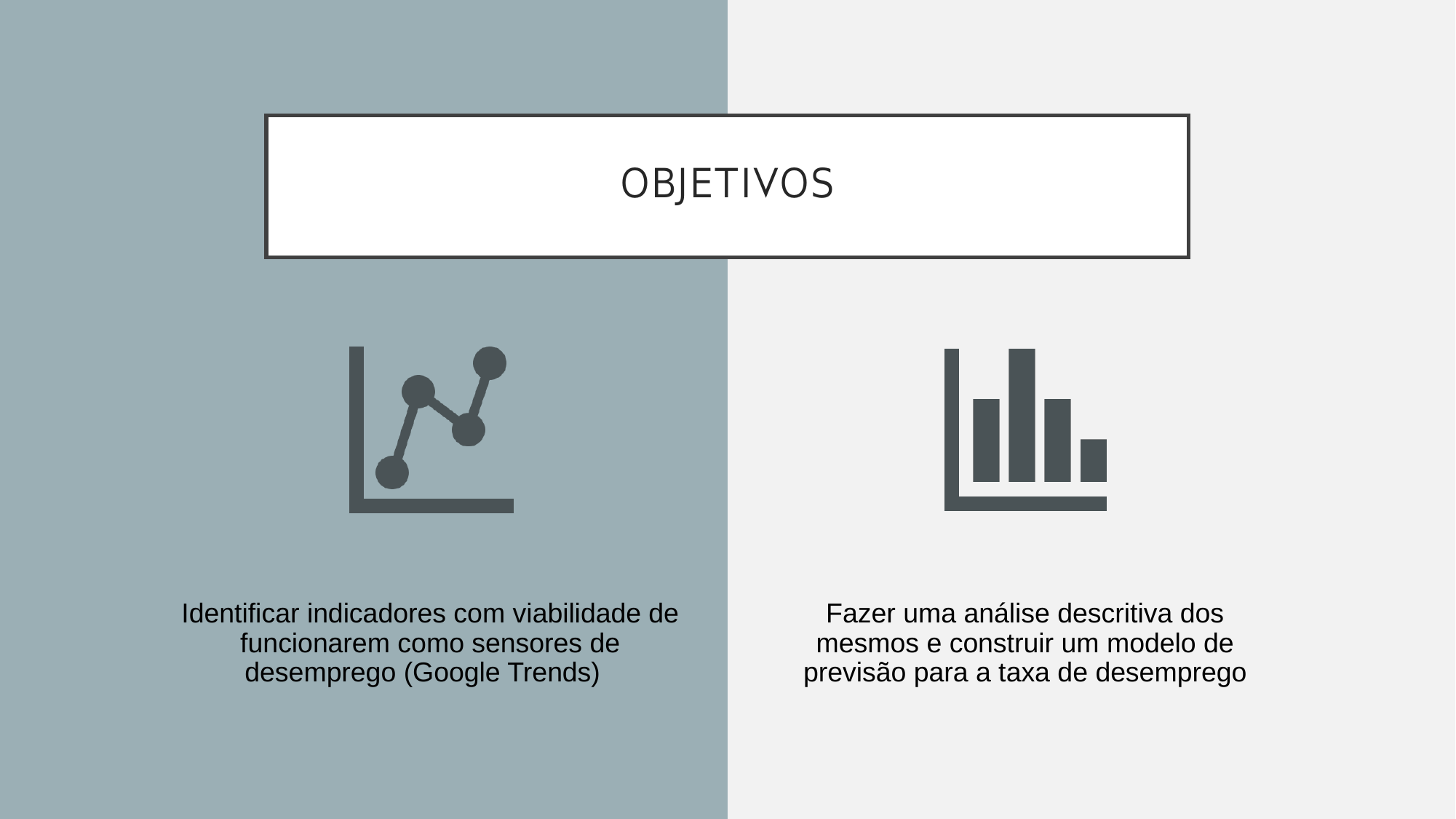

# Objetivos
Identificar indicadores com viabilidade de funcionarem como sensores de desemprego (Google Trends)
Fazer uma análise descritiva dos mesmos e construir um modelo de previsão para a taxa de desemprego